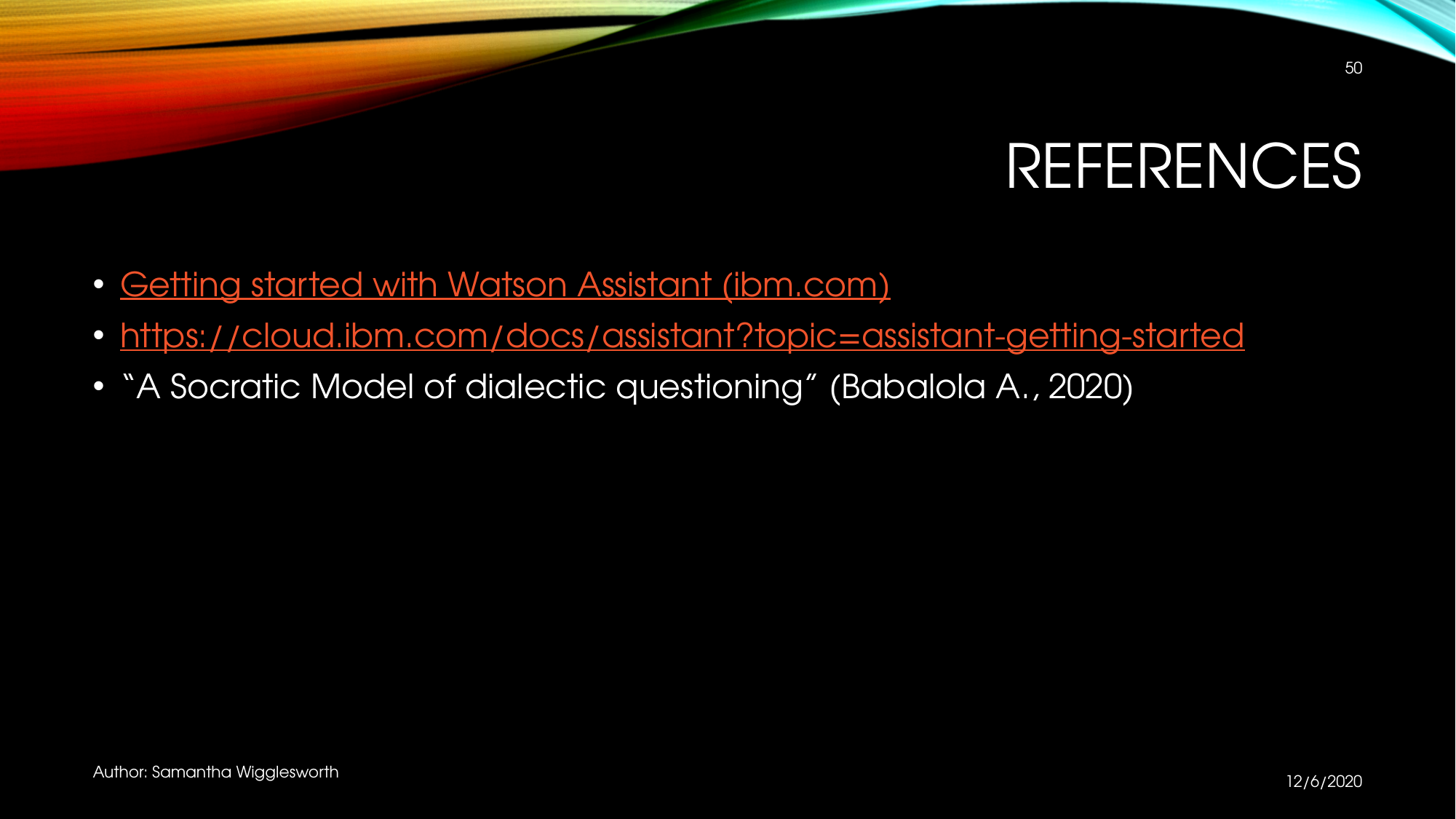

50
# REFERENCES
Getting started with Watson Assistant (ibm.com)
https://cloud.ibm.com/docs/assistant?topic=assistant-getting-started
“A Socratic Model of dialectic questioning” (Babalola A., 2020)
Author: Samantha Wigglesworth

12/6/2020